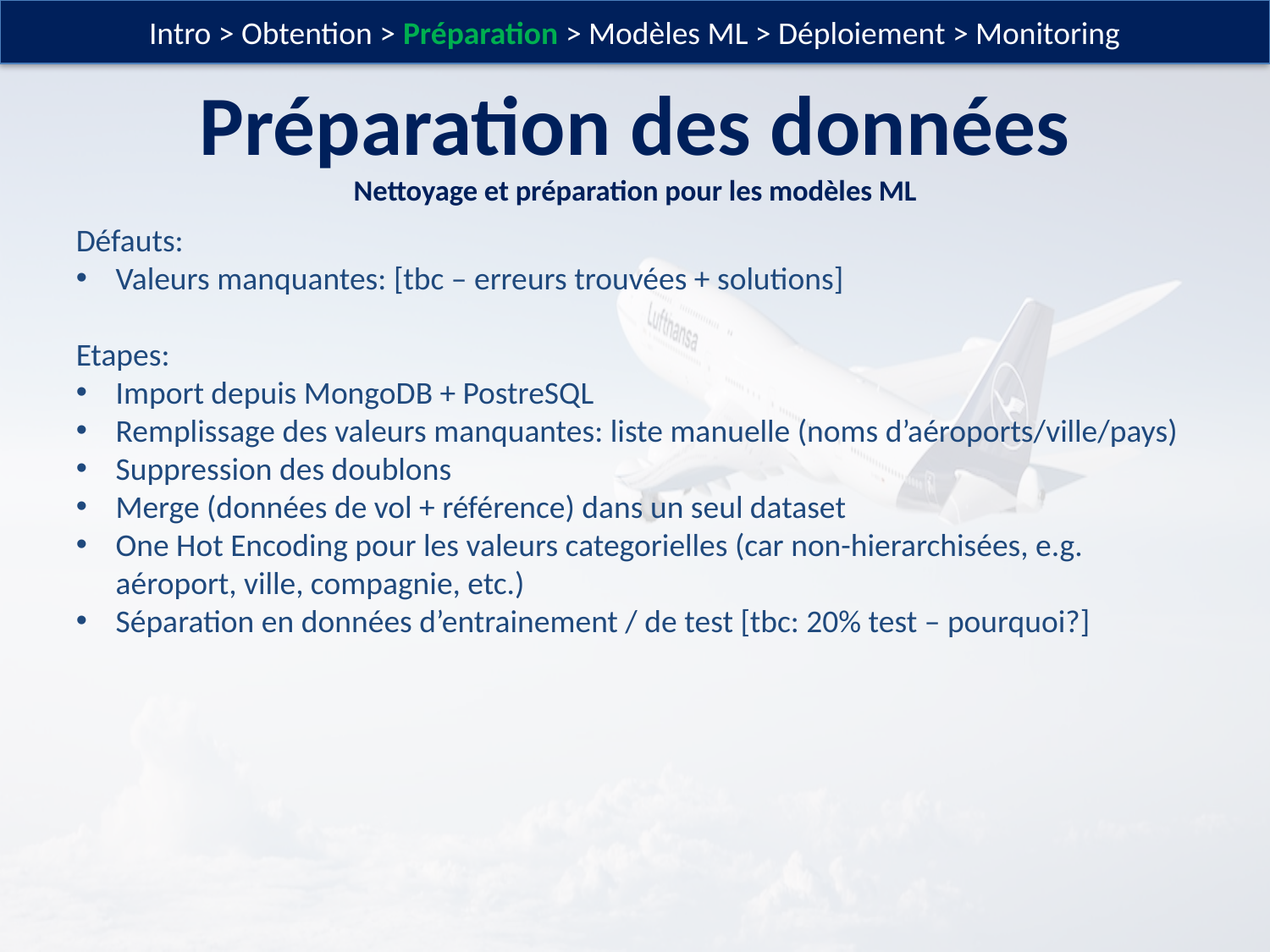

Intro > Obtention > Préparation > Modèles ML > Déploiement > Monitoring
Préparation des données
Nettoyage et préparation pour les modèles ML
Défauts:
Valeurs manquantes: [tbc – erreurs trouvées + solutions]

Etapes:
Import depuis MongoDB + PostreSQL
Remplissage des valeurs manquantes: liste manuelle (noms d’aéroports/ville/pays)
Suppression des doublons
Merge (données de vol + référence) dans un seul dataset
One Hot Encoding pour les valeurs categorielles (car non-hierarchisées, e.g. aéroport, ville, compagnie, etc.)
Séparation en données d’entrainement / de test [tbc: 20% test – pourquoi?]